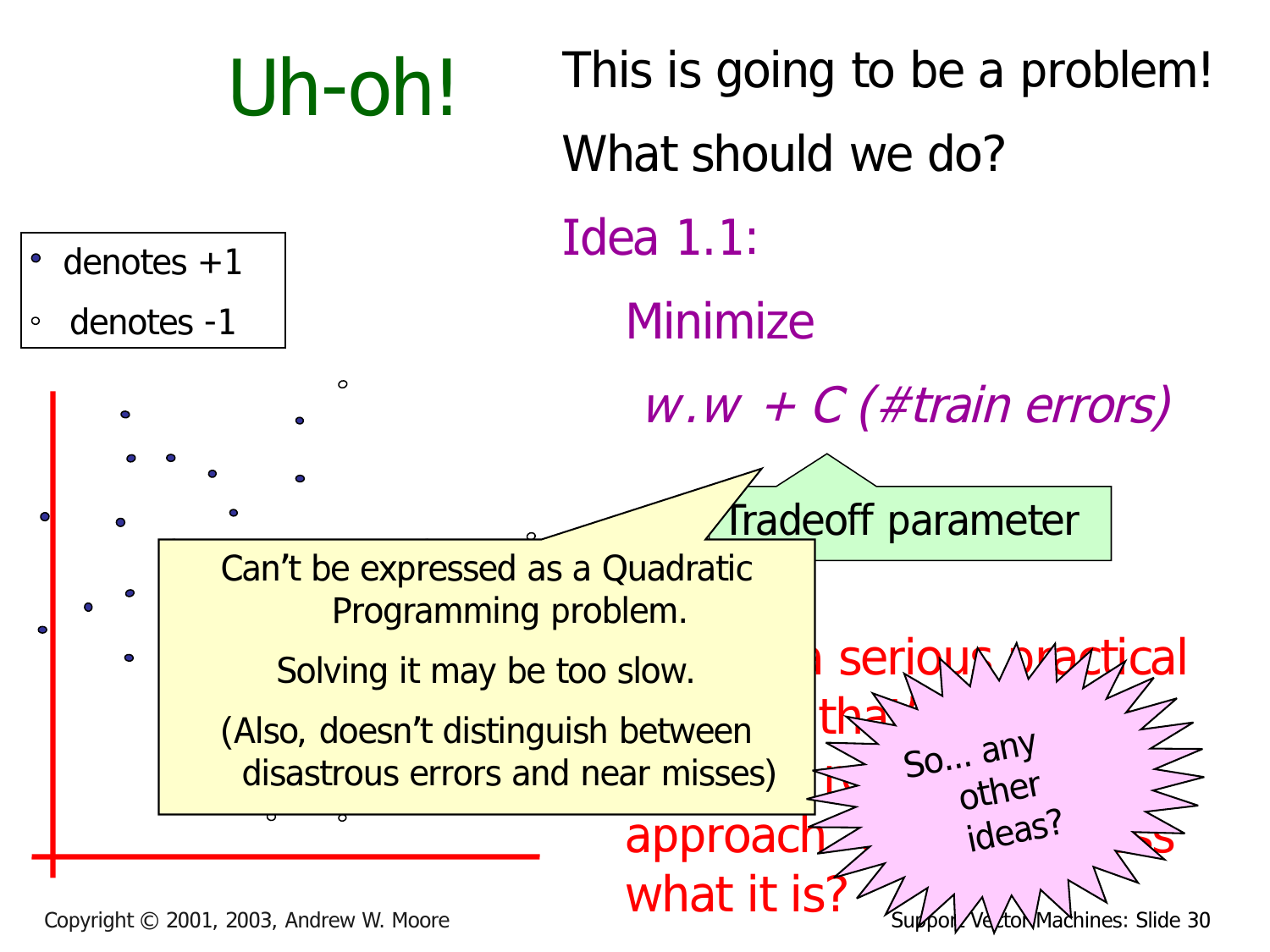

This is going to be a problem!
What should we do?
Idea 1.1:
Minimize
 w.w + C (#train errors)

There’s a serious practical problem that’s about to make us reject this approach. Can you guess what it is?
# Uh-oh!
denotes +1
denotes -1

Tradeoff parameter
Can’t be expressed as a Quadratic Programming problem.
Solving it may be too slow.
(Also, doesn’t distinguish between disastrous errors and near misses)
So… any other ideas?
Copyright © 2001, 2003, Andrew W. Moore